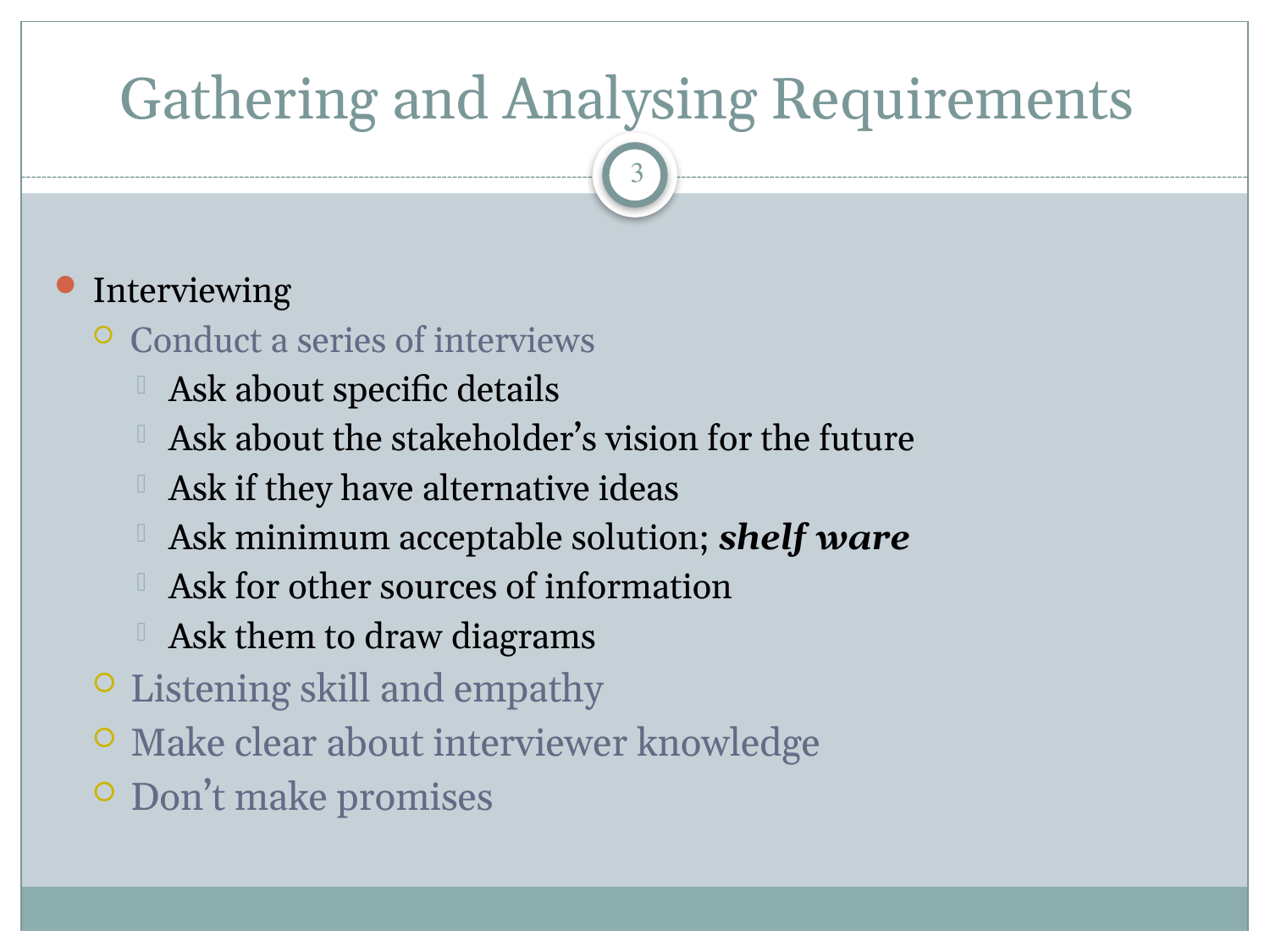

# Gathering and Analysing Requirements
3

Interviewing
Conduct a series of interviews
Ask about specific details
Ask about the stakeholder’s vision for the future
Ask if they have alternative ideas
Ask minimum acceptable solution; shelf ware
Ask for other sources of information
Ask them to draw diagrams
Listening skill and empathy
Make clear about interviewer knowledge
Don’t make promises